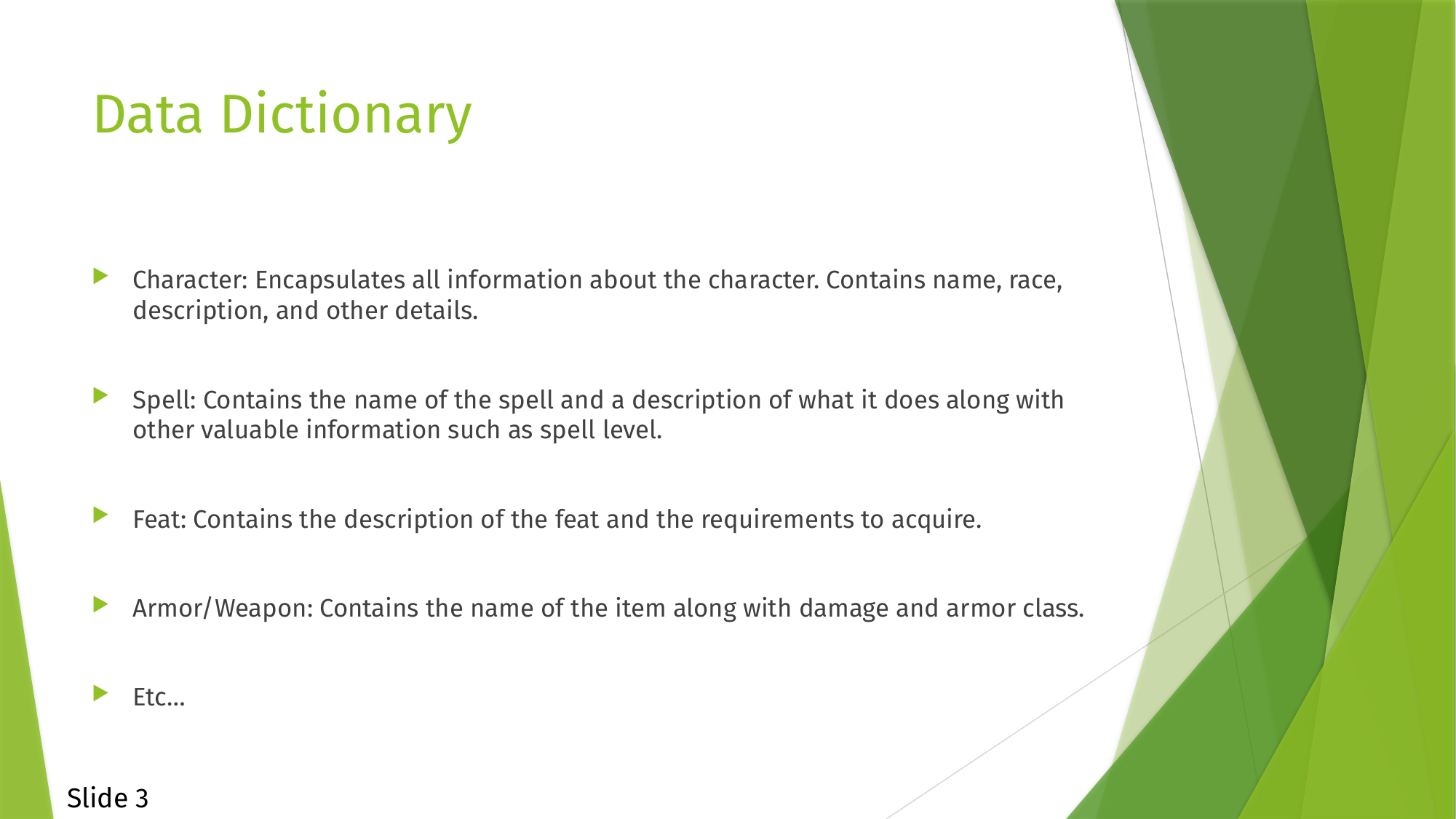

# Data Dictionary
Character: Encapsulates all information about the character. Contains name, race, description, and other details.

Spell: Contains the name of the spell and a description of what it does along with other valuable information such as spell level.

Feat: Contains the description of the feat and the requirements to acquire.

Armor/Weapon: Contains the name of the item along with damage and armor class.

Etc…

Slide 3